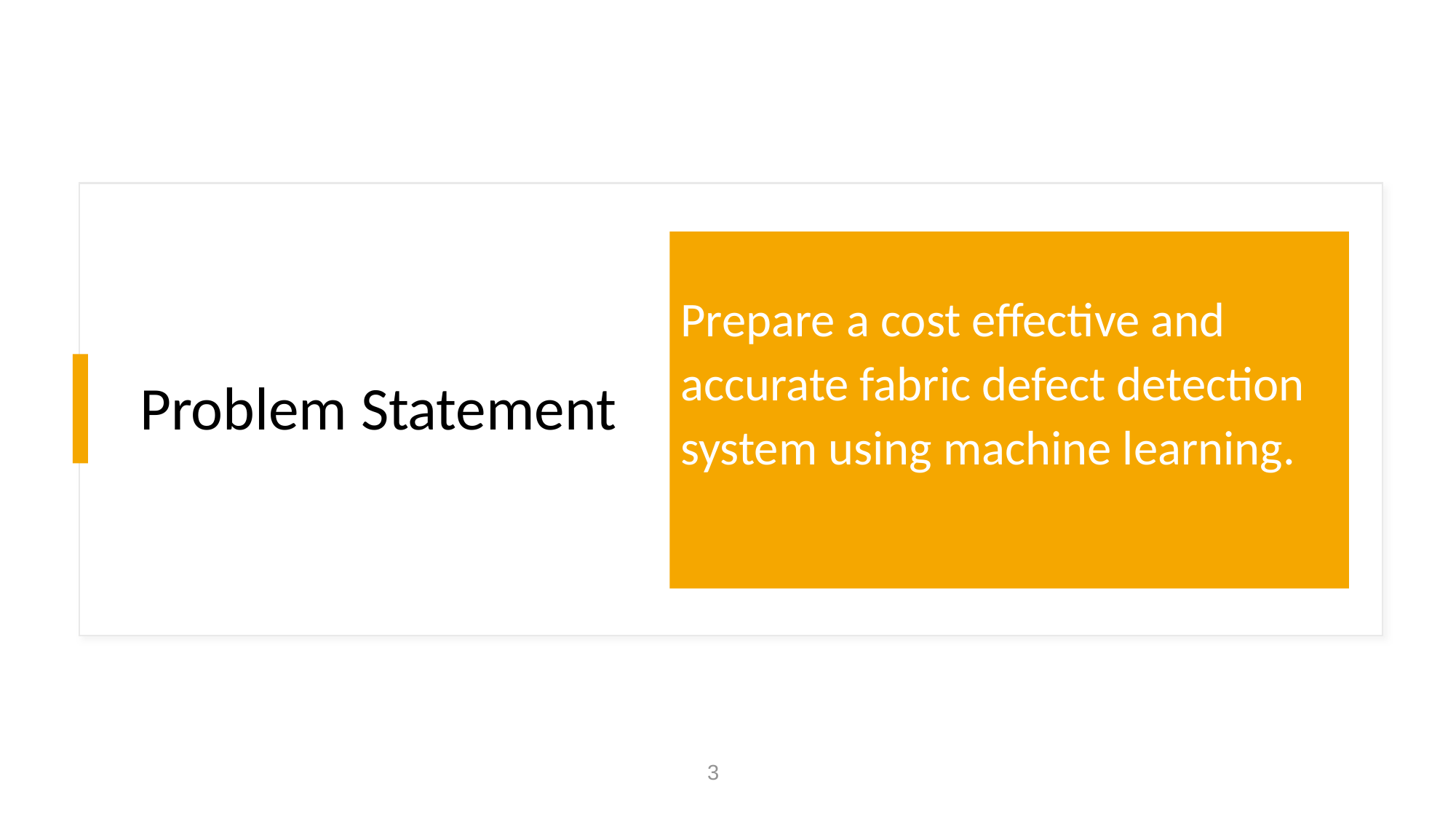

# Problem Statement
Prepare a cost effective and accurate fabric defect detection system using machine learning.

3